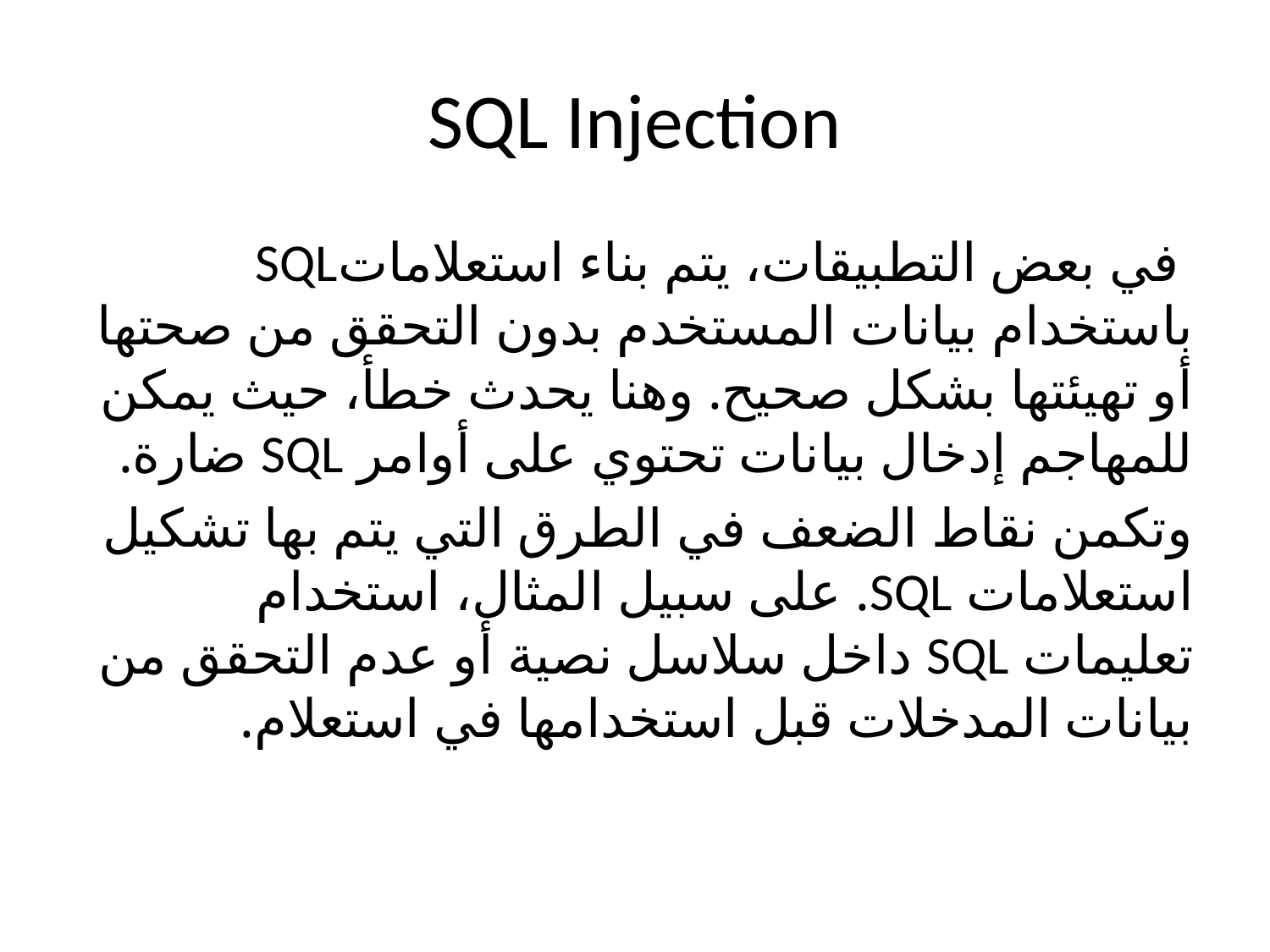

# SQL Injection
 في بعض التطبيقات، يتم بناء استعلاماتSQL باستخدام بيانات المستخدم بدون التحقق من صحتها أو تهيئتها بشكل صحيح. وهنا يحدث خطأ، حيث يمكن للمهاجم إدخال بيانات تحتوي على أوامر SQL ضارة.
وتكمن نقاط الضعف في الطرق التي يتم بها تشكيل استعلامات SQL. على سبيل المثال، استخدام تعليمات SQL داخل سلاسل نصية أو عدم التحقق من بيانات المدخلات قبل استخدامها في استعلام.